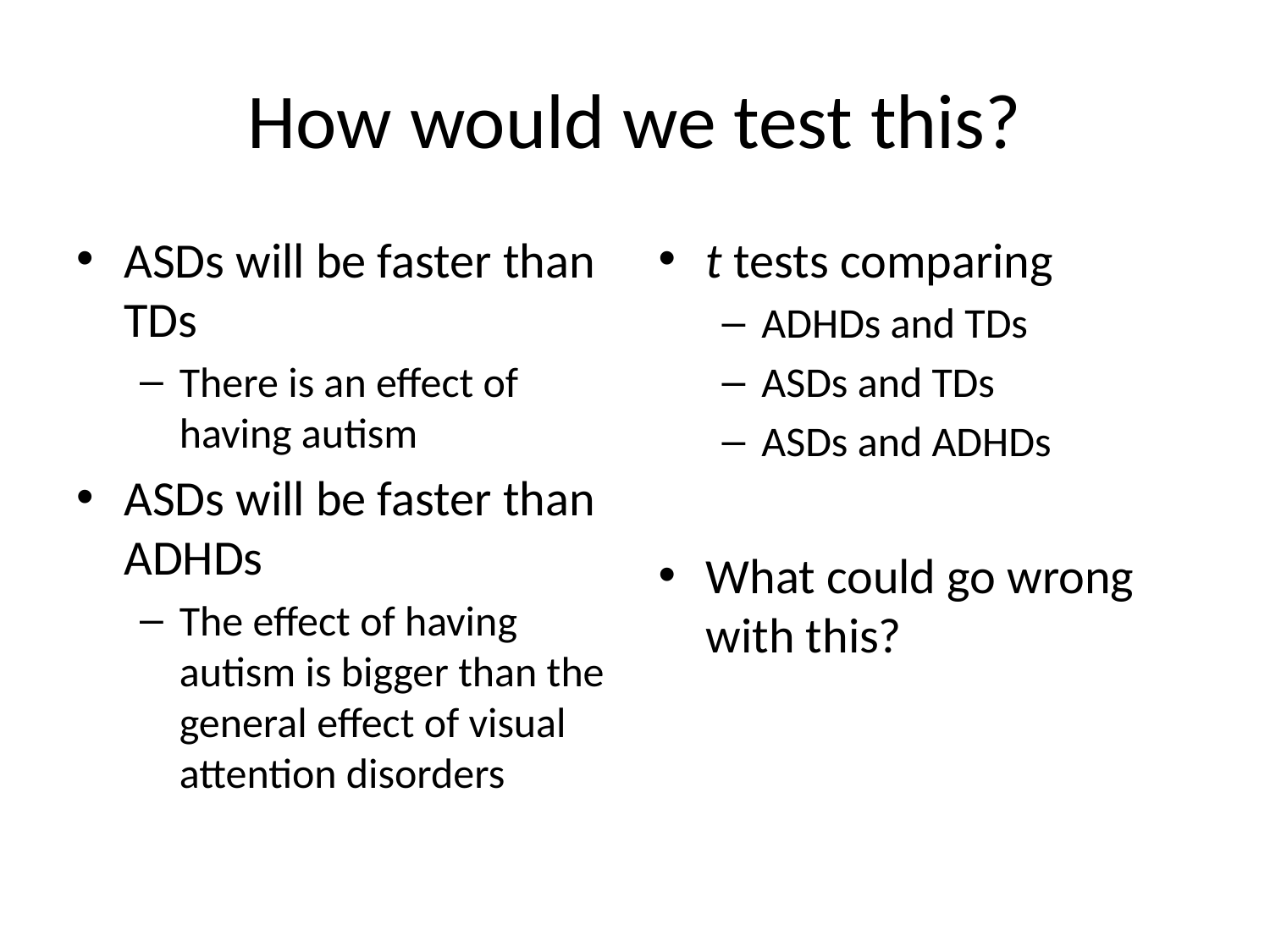

# How would we test this?
ASDs will be faster than TDs
There is an effect of having autism
ASDs will be faster than ADHDs
The effect of having autism is bigger than the general effect of visual attention disorders

t tests comparing
ADHDs and TDs
ASDs and TDs
ASDs and ADHDs

What could go wrong with this?